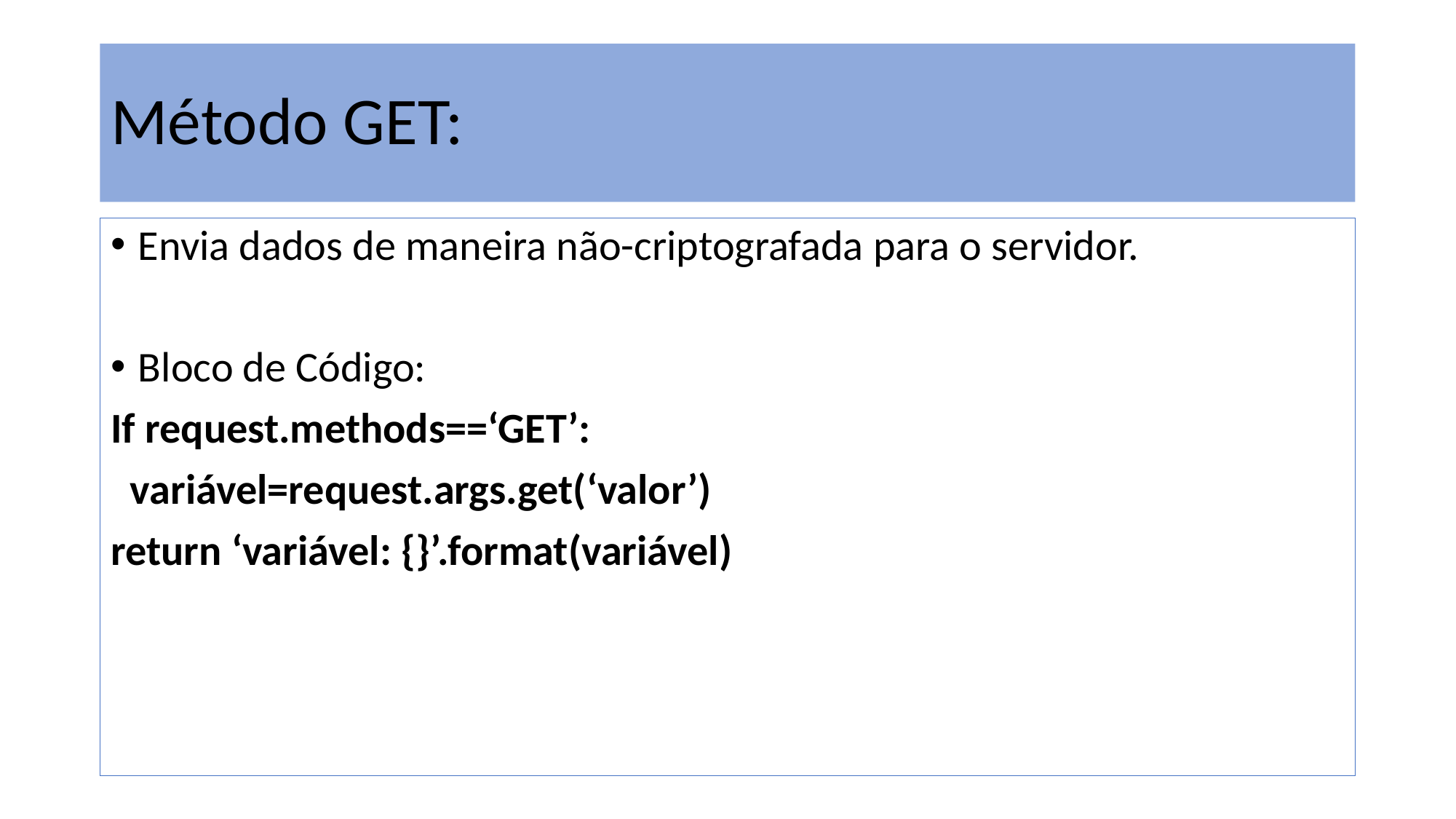

# Método GET:
Envia dados de maneira não-criptografada para o servidor.

Bloco de Código:
If request.methods==‘GET’:
  variável=request.args.get(‘valor’)
return ‘variável: {}’.format(variável)